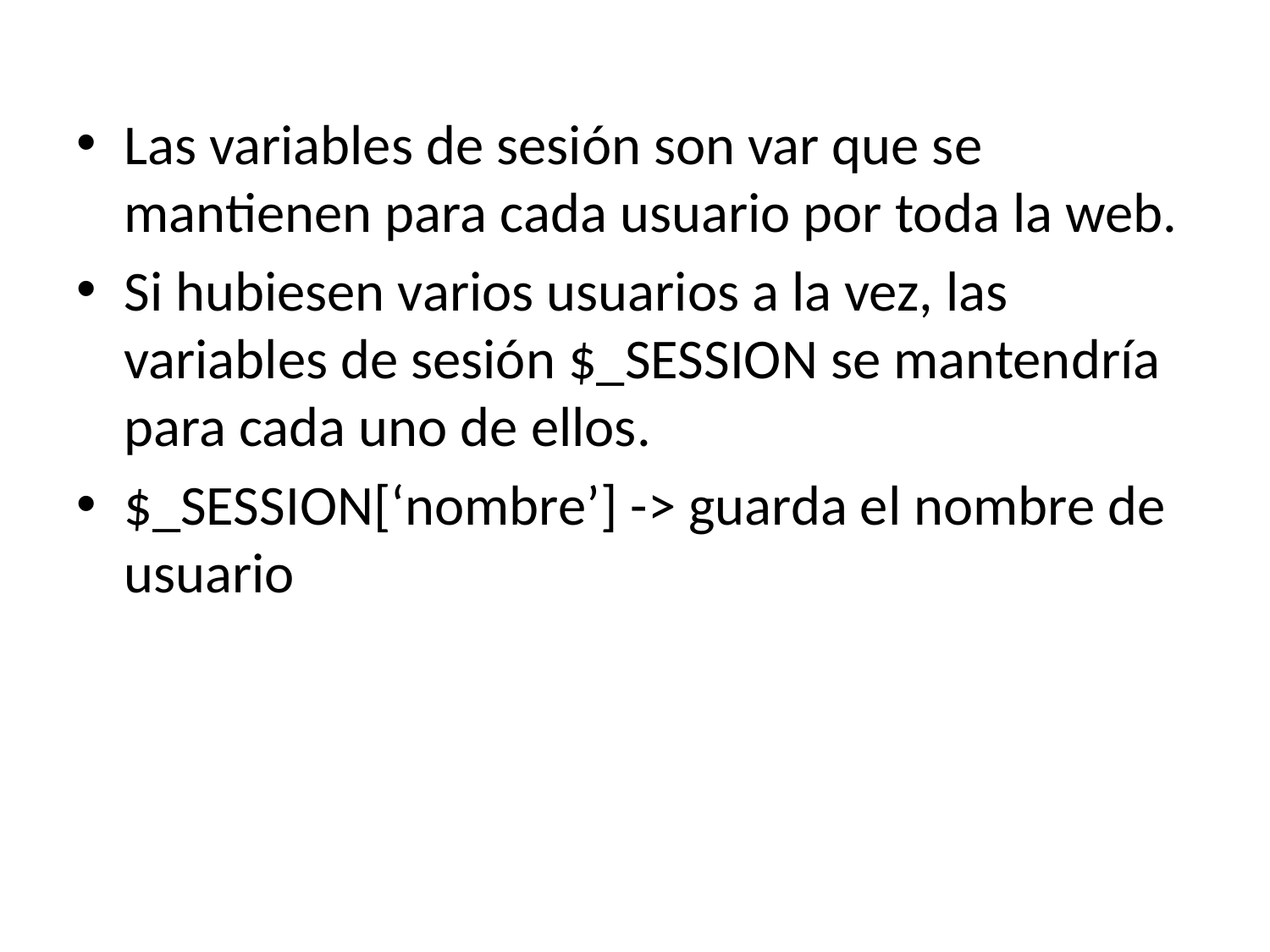

Las variables de sesión son var que se mantienen para cada usuario por toda la web.
Si hubiesen varios usuarios a la vez, las variables de sesión $_SESSION se mantendría para cada uno de ellos.
$_SESSION[‘nombre’] -> guarda el nombre de usuario